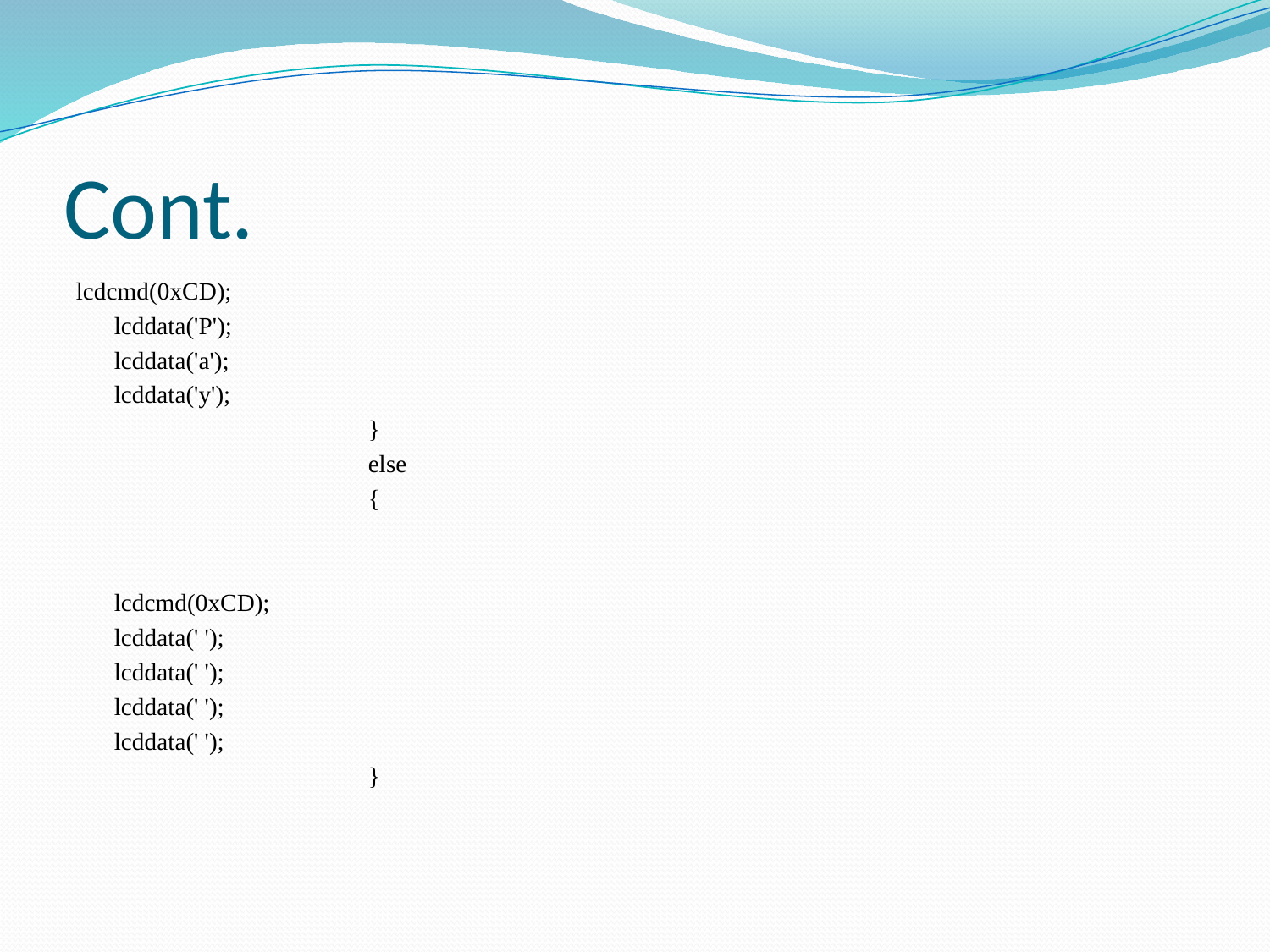

# Cont.
lcdcmd(0xCD);
	lcddata('P');
	lcddata('a');
	lcddata('y');
			}
			else
			{

	lcdcmd(0xCD);
	lcddata(' ');
	lcddata(' ');
	lcddata(' ');
	lcddata(' ');
			}